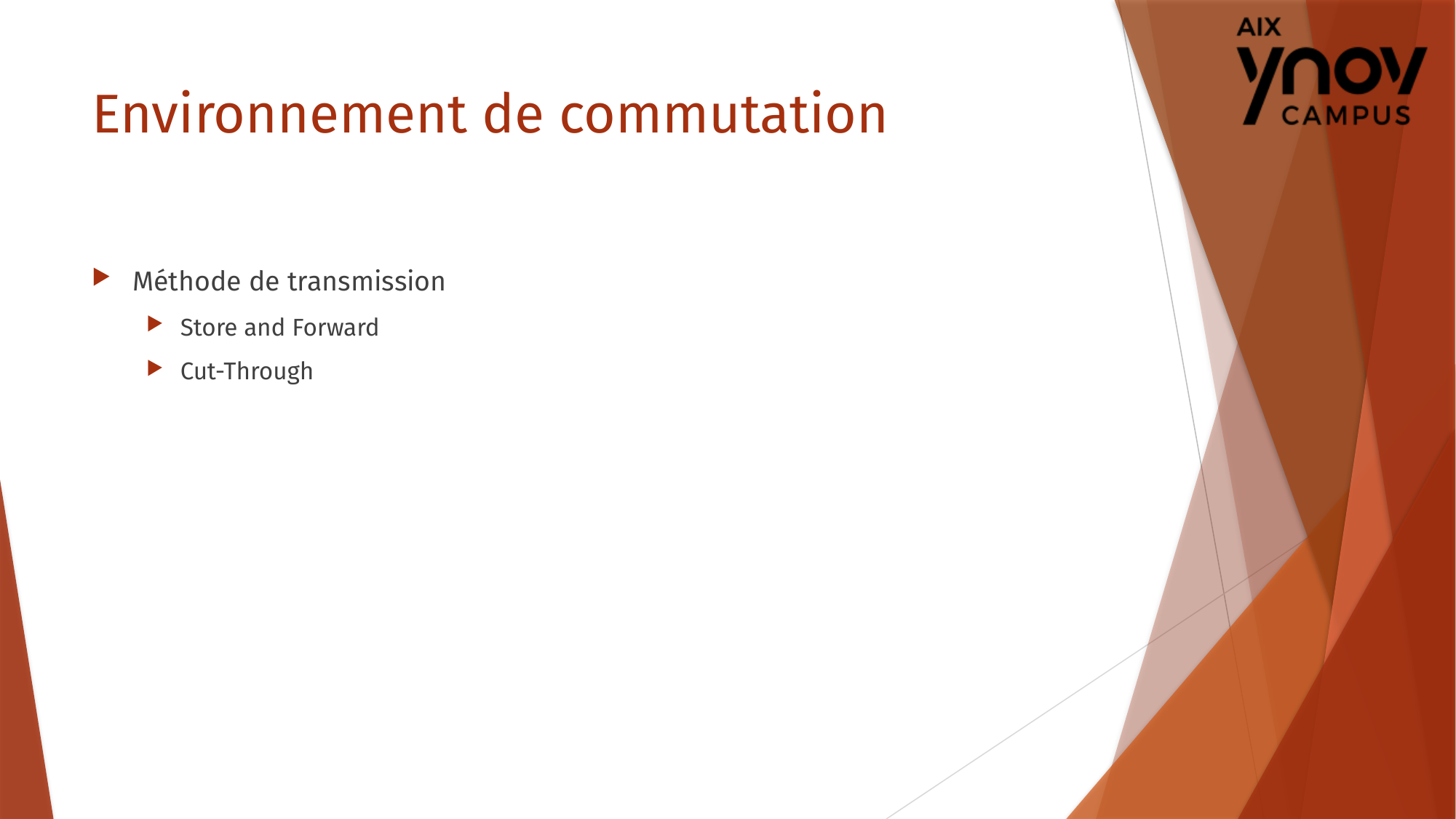

# Environnement de commutation
Méthode de transmission
Store and Forward
Cut-Through